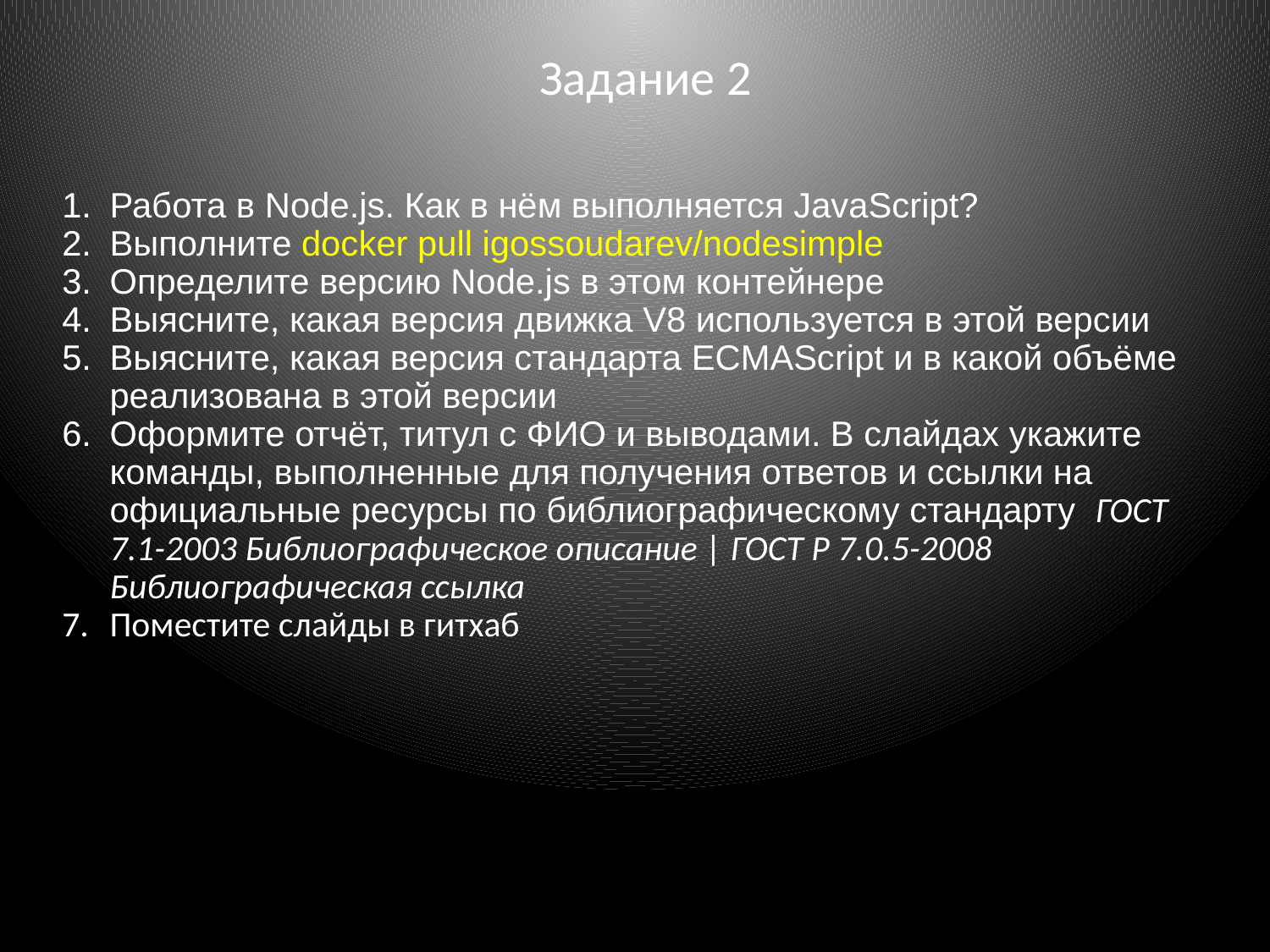

Задание 2

Работа в Node.js. Как в нём выполняется JavaScript?
Выполните docker pull igossoudarev/nodesimple
Определите версию Node.js в этом контейнере
Выясните, какая версия движка V8 используется в этой версии
Выясните, какая версия стандарта ECMAScript и в какой объёме реализована в этой версии
Оформите отчёт, титул с ФИО и выводами. В слайдах укажите команды, выполненные для получения ответов и ссылки на официальные ресурсы по библиографическому стандарту  ГОСТ 7.1-2003 Библиографическое описание | ГОСТ Р 7.0.5-2008 Библиографическая ссылка
Поместите слайды в гитхаб